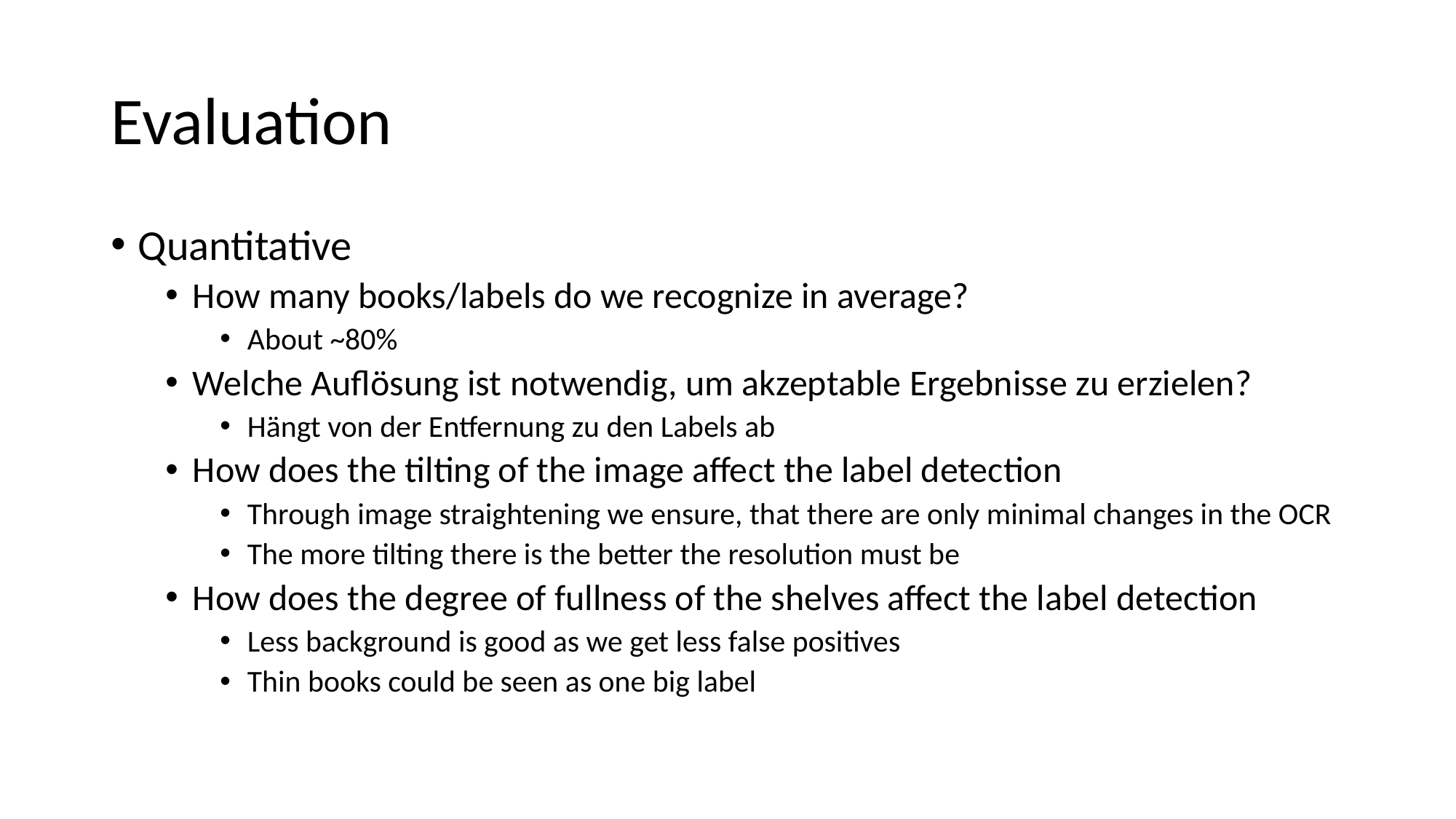

# Evaluation
Quantitative
How many books/labels do we recognize in average?
About ~80%
Welche Auflösung ist notwendig, um akzeptable Ergebnisse zu erzielen?
Hängt von der Entfernung zu den Labels ab
How does the tilting of the image affect the label detection
Through image straightening we ensure, that there are only minimal changes in the OCR
The more tilting there is the better the resolution must be
How does the degree of fullness of the shelves affect the label detection
Less background is good as we get less false positives
Thin books could be seen as one big label